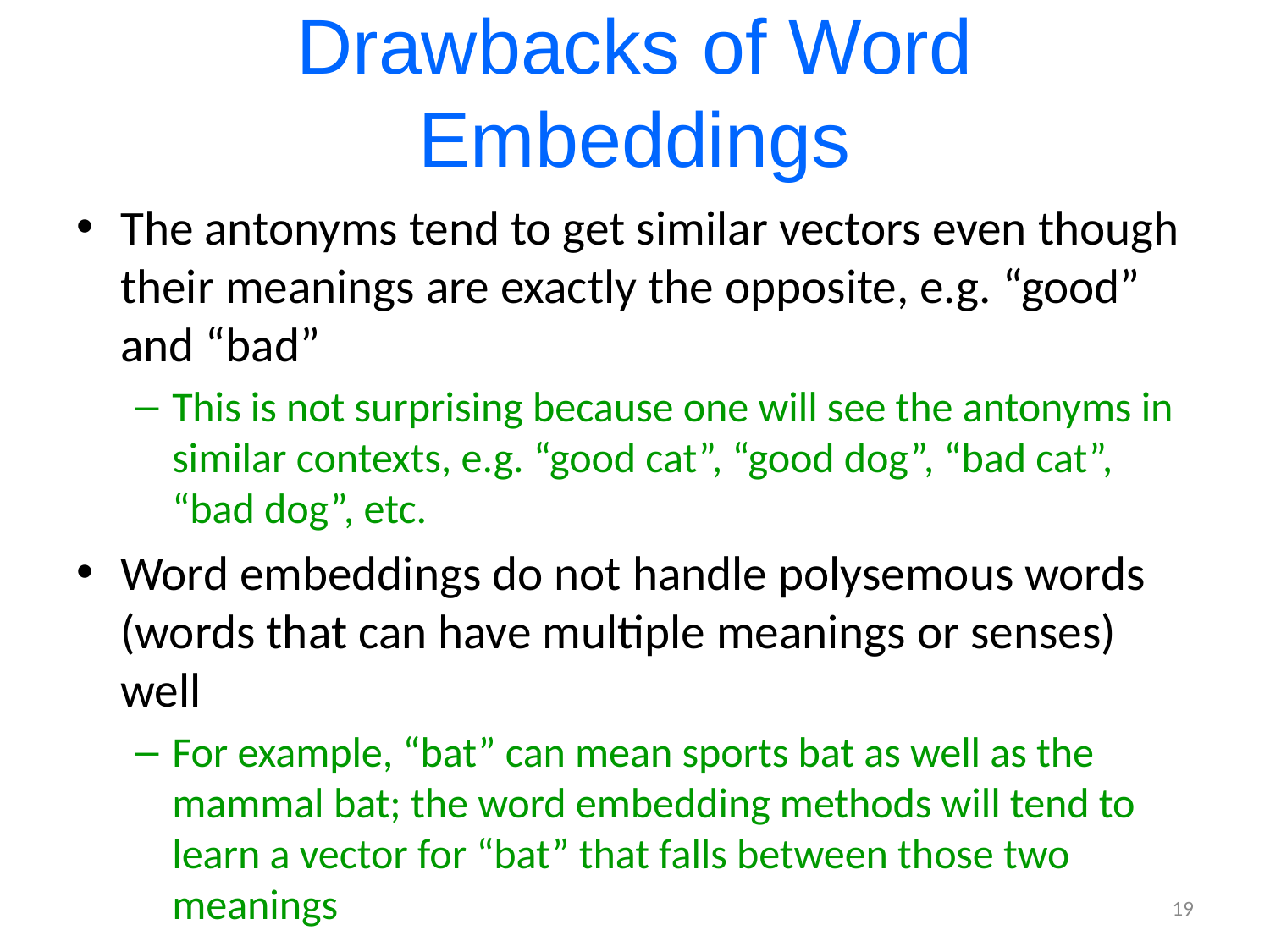

# Drawbacks of Word Embeddings
The antonyms tend to get similar vectors even though their meanings are exactly the opposite, e.g. “good” and “bad”
This is not surprising because one will see the antonyms in similar contexts, e.g. “good cat”, “good dog”, “bad cat”, “bad dog”, etc.
Word embeddings do not handle polysemous words (words that can have multiple meanings or senses) well
For example, “bat” can mean sports bat as well as the mammal bat; the word embedding methods will tend to learn a vector for “bat” that falls between those two meanings

19